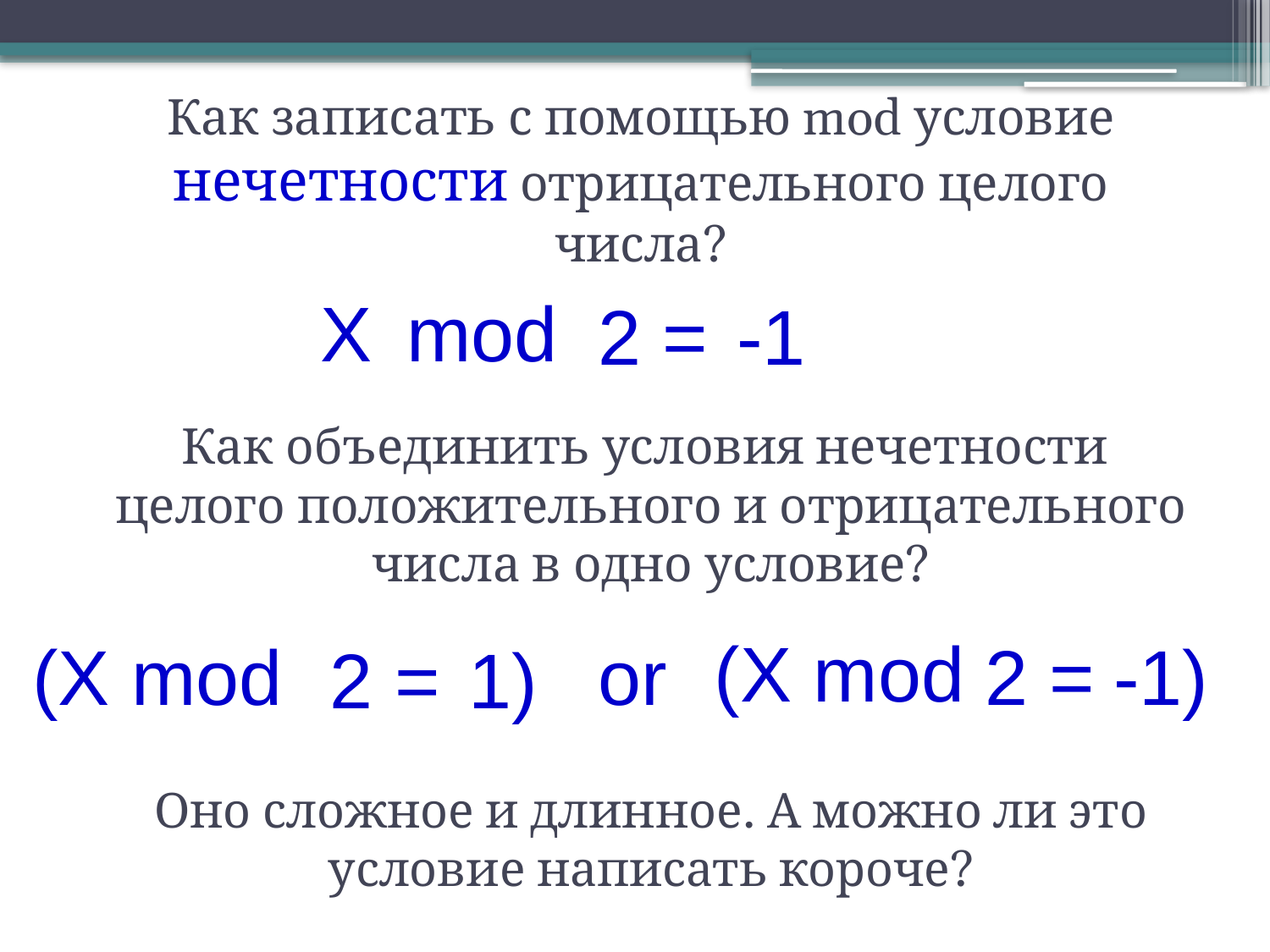

Как записать с помощью mod условие нечетности отрицательного целого числа?
X
mod
2 =
-1
Как объединить условия нечетности  целого положительного и отрицательного числа в одно условие?
(X mod
(X mod
or
2 =
-1)
2 =
1)
Оно сложное и длинное. А можно ли это условие написать короче?